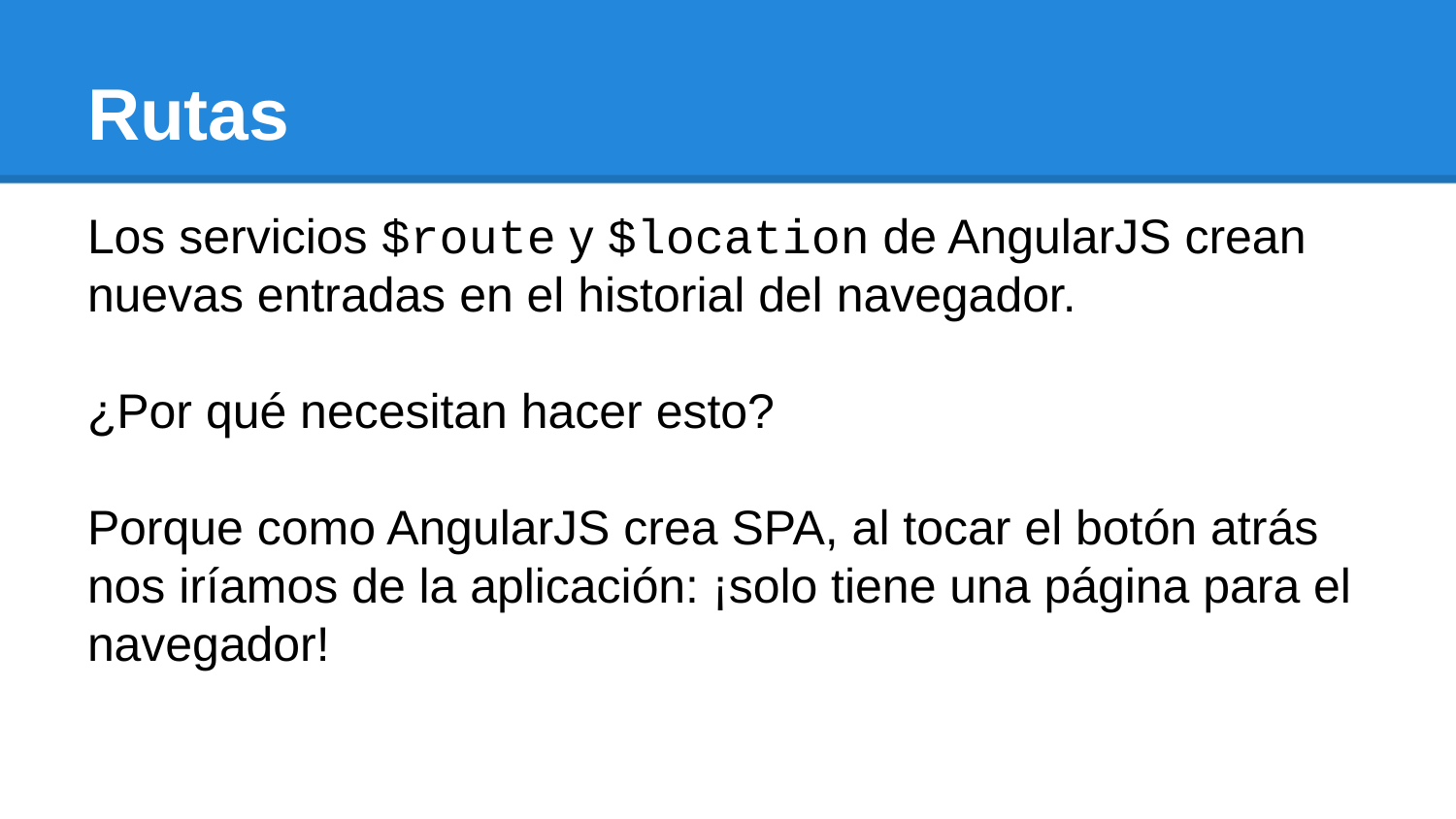

# Rutas
Los servicios $route y $location de AngularJS crean nuevas entradas en el historial del navegador.

¿Por qué necesitan hacer esto?

Porque como AngularJS crea SPA, al tocar el botón atrás nos iríamos de la aplicación: ¡solo tiene una página para el navegador!